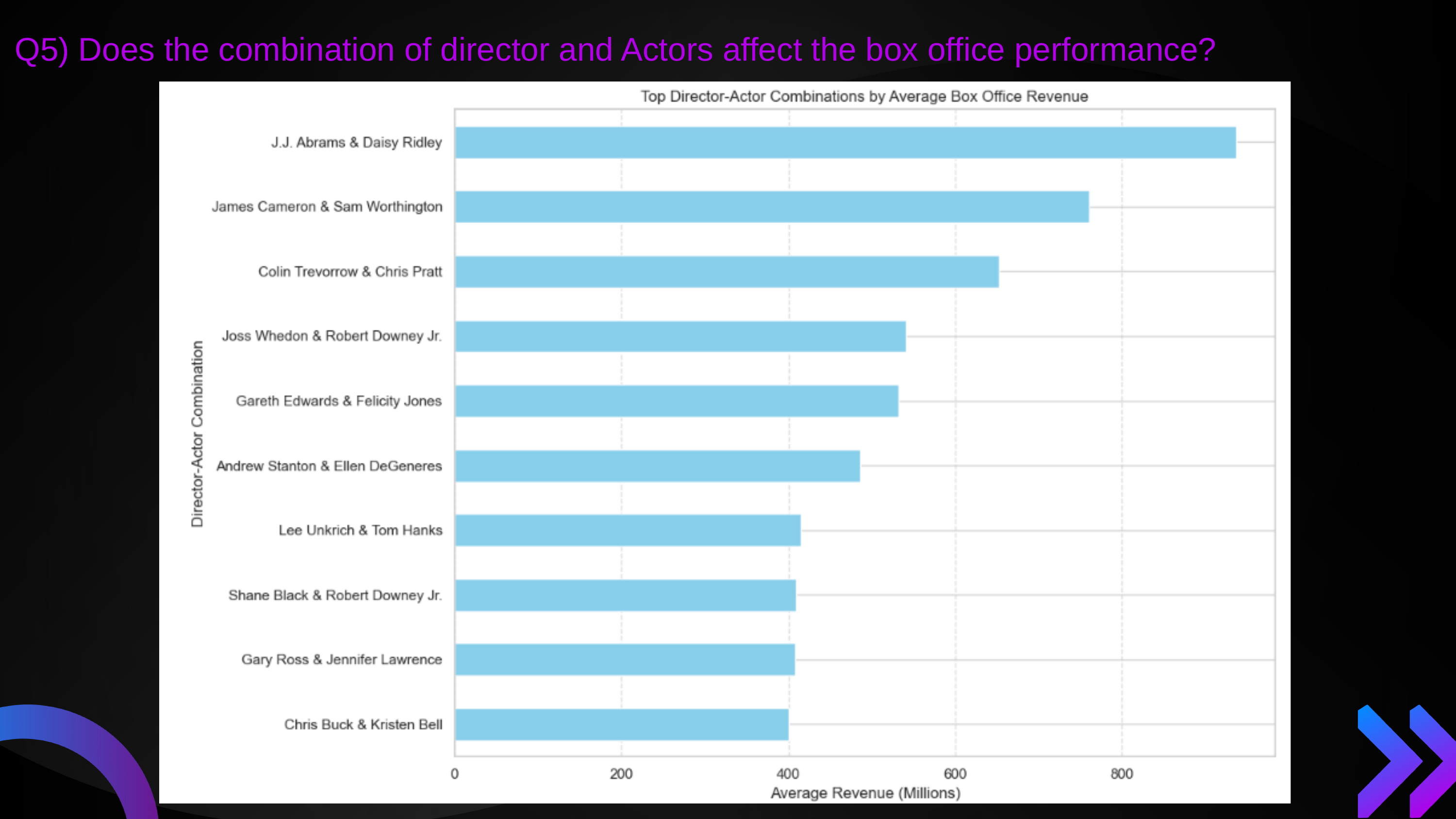

Q5) Does the combination of director and Actors affect the box office performance?